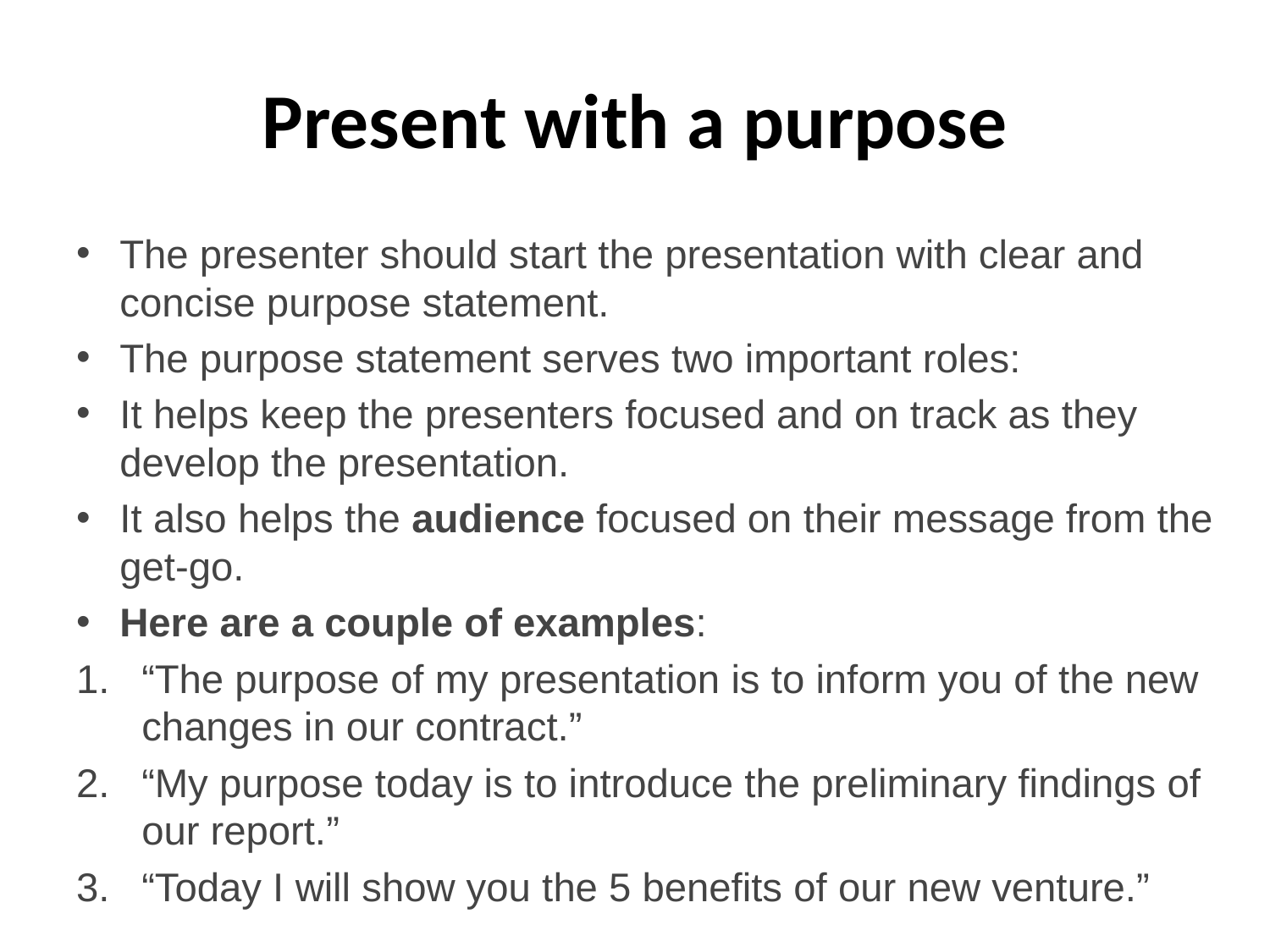

# Present with a purpose
The presenter should start the presentation with clear and concise purpose statement.
The purpose statement serves two important roles:
It helps keep the presenters focused and on track as they develop the presentation.
It also helps the audience focused on their message from the get-go.
Here are a couple of examples:
“The purpose of my presentation is to inform you of the new changes in our contract.”
“My purpose today is to introduce the preliminary findings of our report.”
“Today I will show you the 5 benefits of our new venture.”